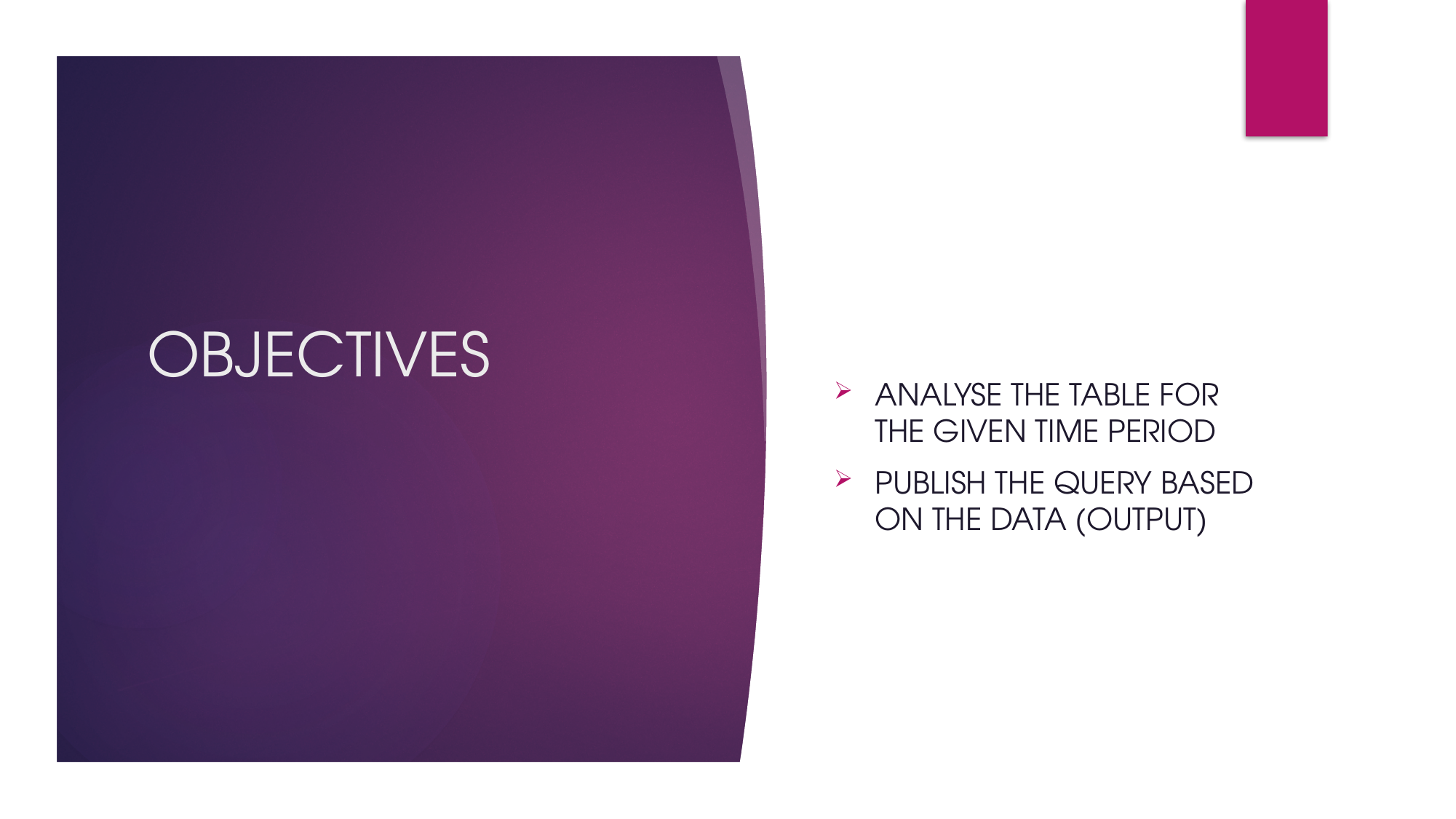

# OBJECTIVES
Analyse the table for the given time period
Publish the query based on the data (output)